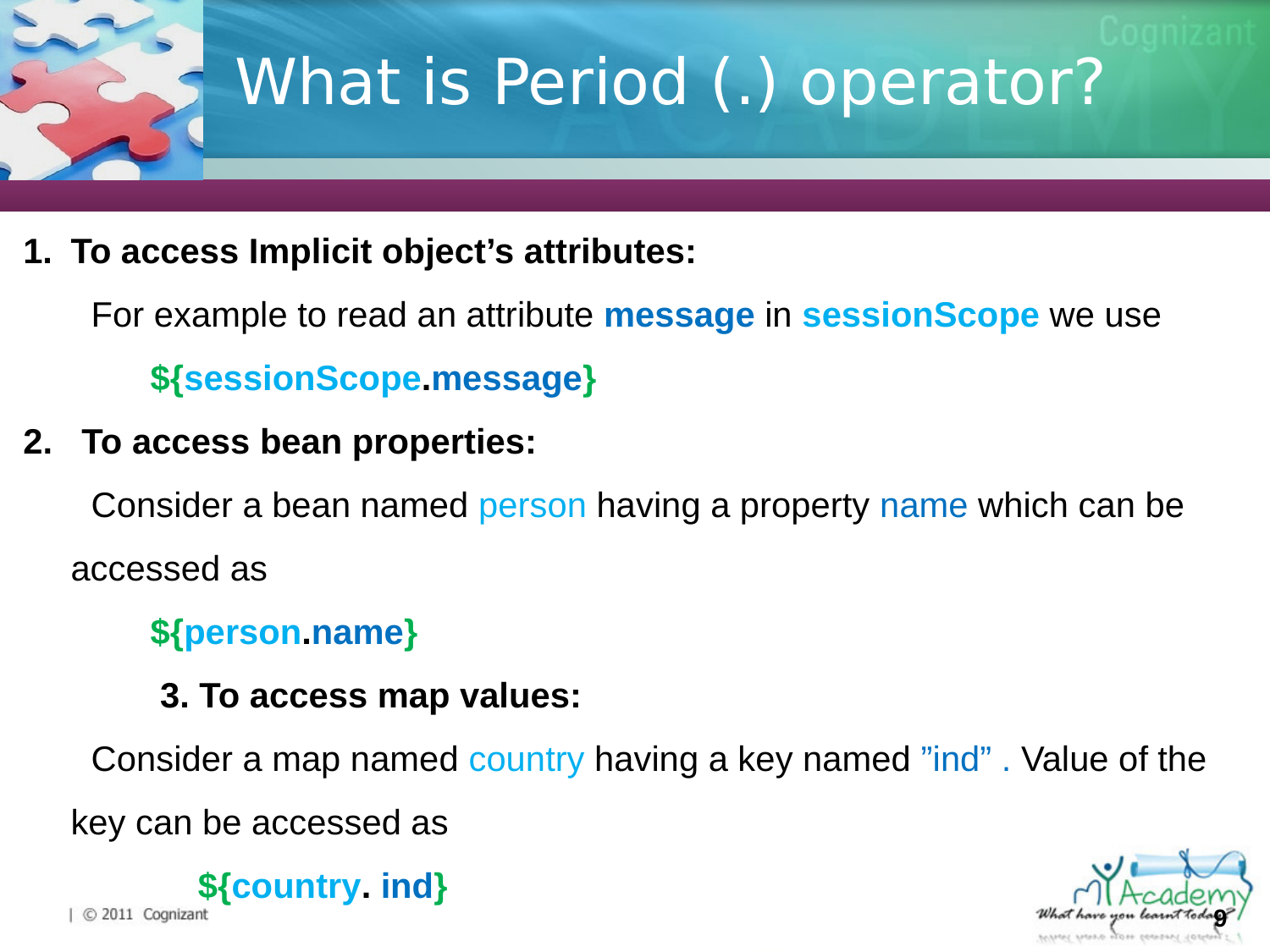

# What is Period (.) operator?
To access Implicit object’s attributes:
       For example to read an attribute message in sessionScope we use
${sessionScope.message}
2.   To access bean properties:
       Consider a bean named person having a property name which can be accessed as
${person.name}
 3. To access map values:
       Consider a map named country having a key named ”ind” . Value of the key can be accessed as
${country. ind}

9